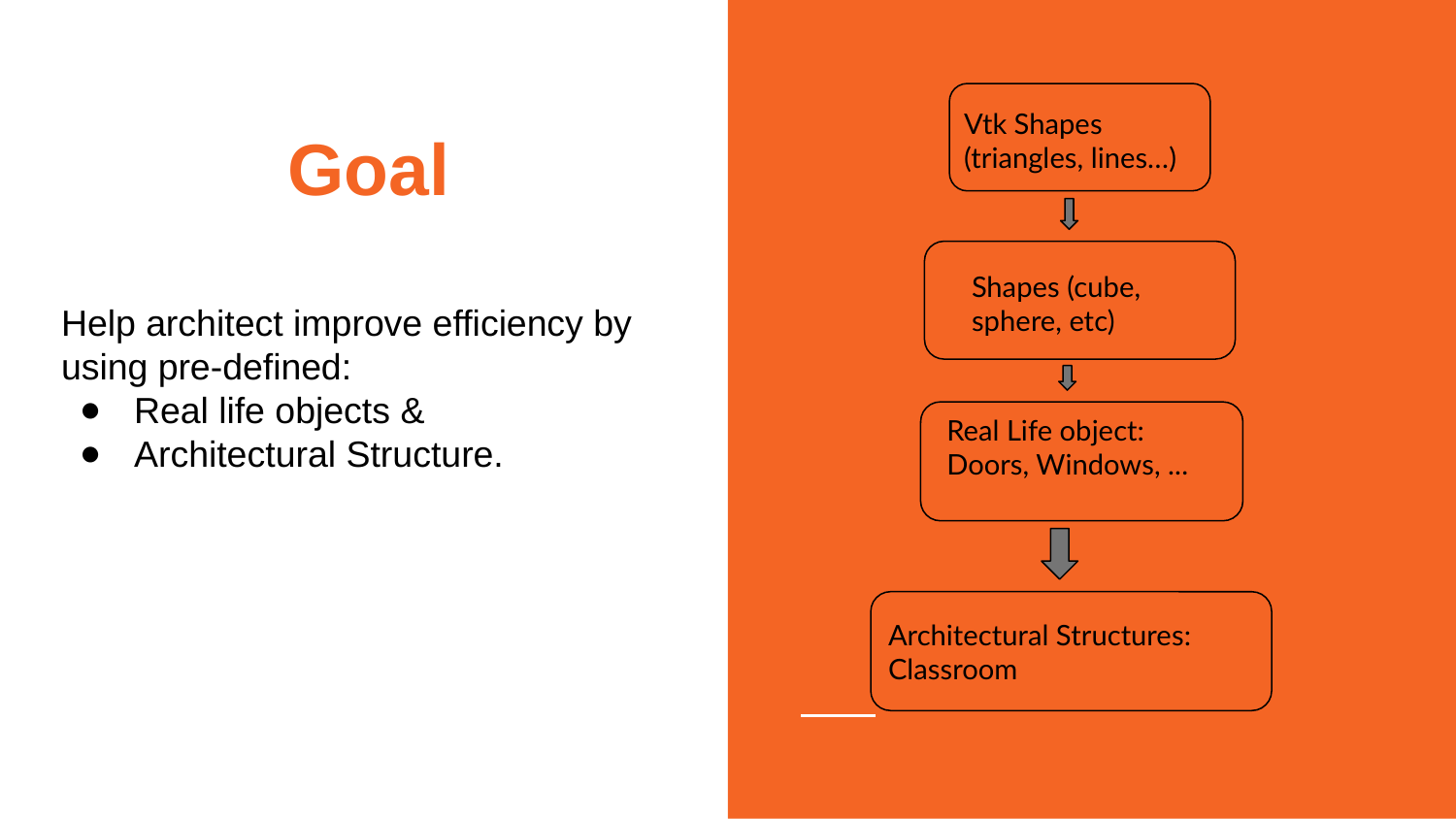

# Goal

Vtk Shapes (triangles, lines…)

Shapes (cube, sphere, etc)
Help architect improve efficiency by
using pre-defined:
Real life objects &
Architectural Structure.

Real Life object: Doors, Windows, ...

Architectural Structures: Classroom